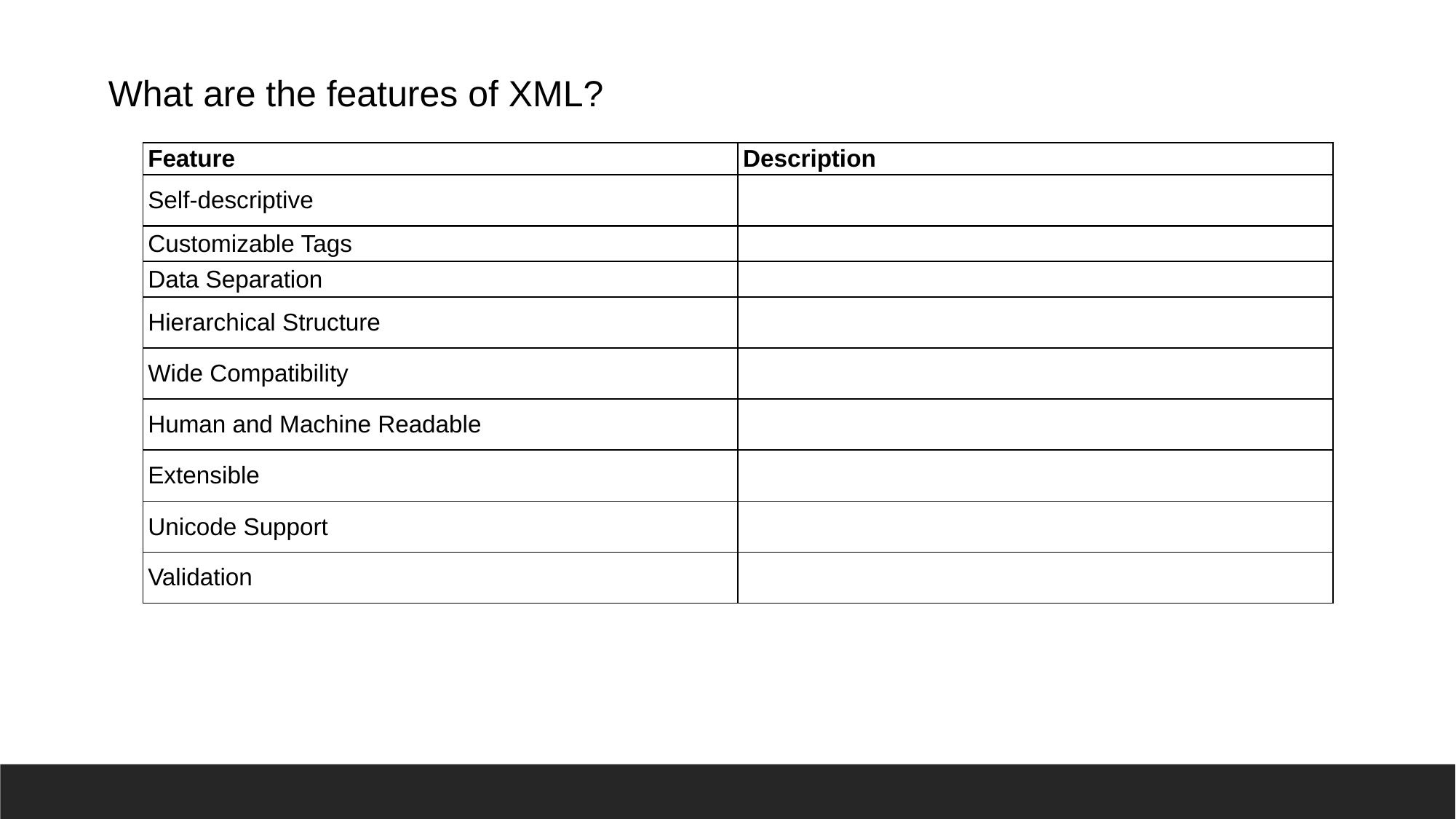

What are the features of XML?
| Feature | Description |
| --- | --- |
| Self-descriptive |  |
| Customizable Tags |  |
| Data Separation |  |
| Hierarchical Structure |  |
| Wide Compatibility |  |
| Human and Machine Readable |  |
| Extensible |  |
| Unicode Support |  |
| Validation |  |